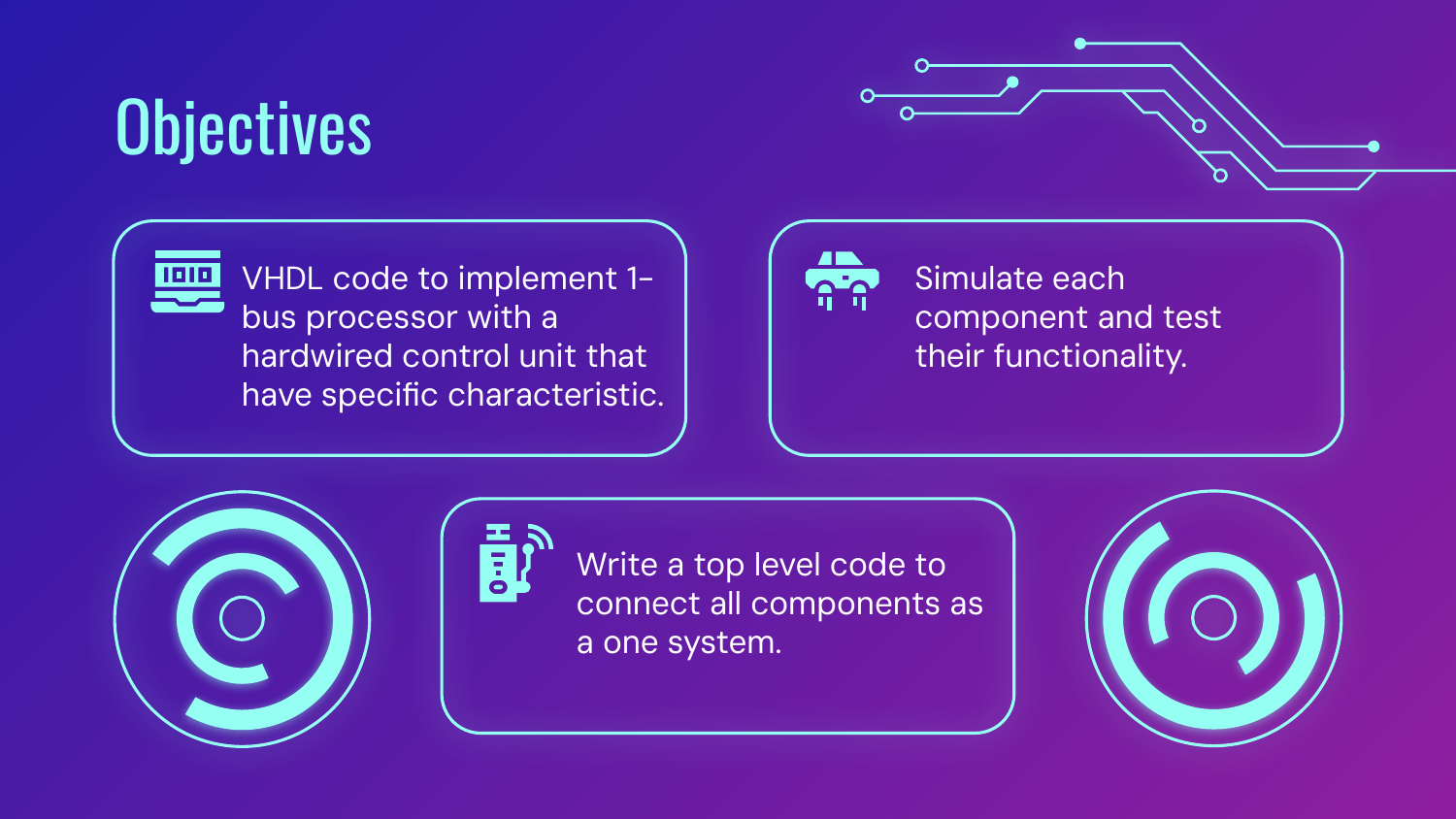

Objectives

Simulate each component and test their functionality.
VHDL code to implement 1-bus processor with a hardwired control unit that have specific characteristic.

Write a top level code to connect all components as a one system.